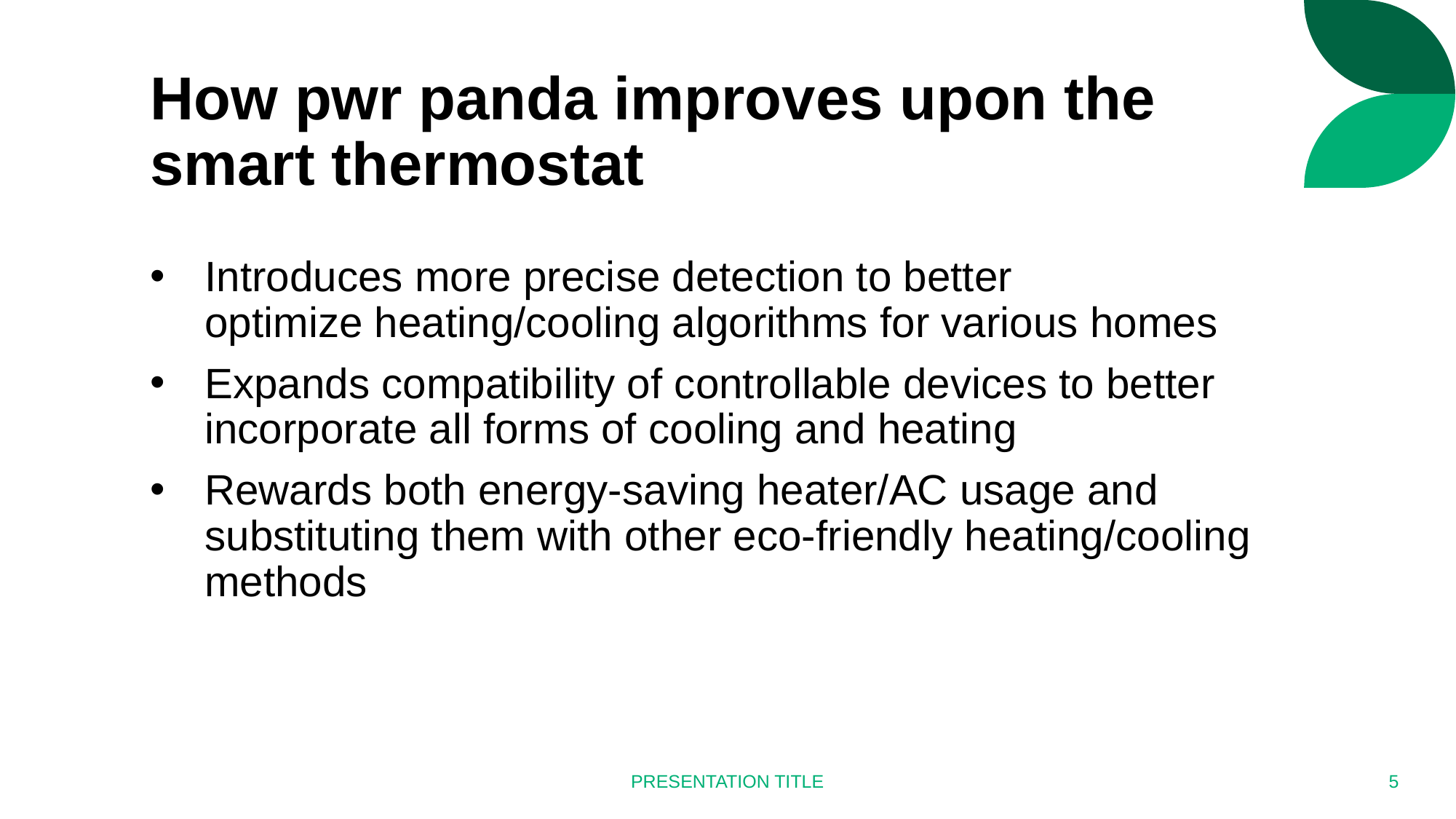

# How pwr panda improves upon the smart thermostat
Introduces more precise detection to better optimize heating/cooling algorithms for various homes
Expands compatibility of controllable devices to better incorporate all forms of cooling and heating
Rewards both energy-saving heater/AC usage and substituting them with other eco-friendly heating/cooling methods
PRESENTATION TITLE
5